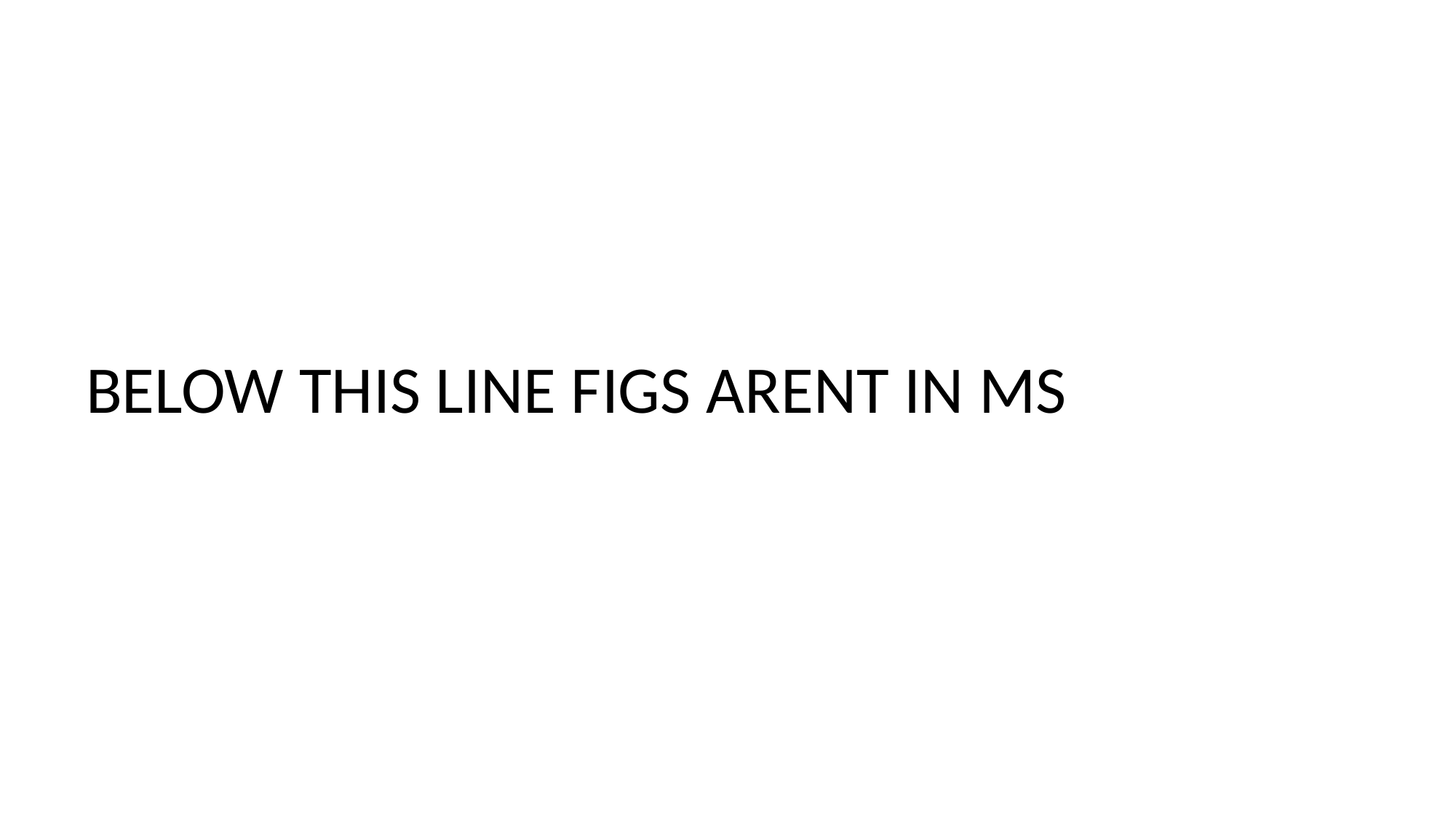

# BELOW THIS LINE FIGS ARENT IN MS